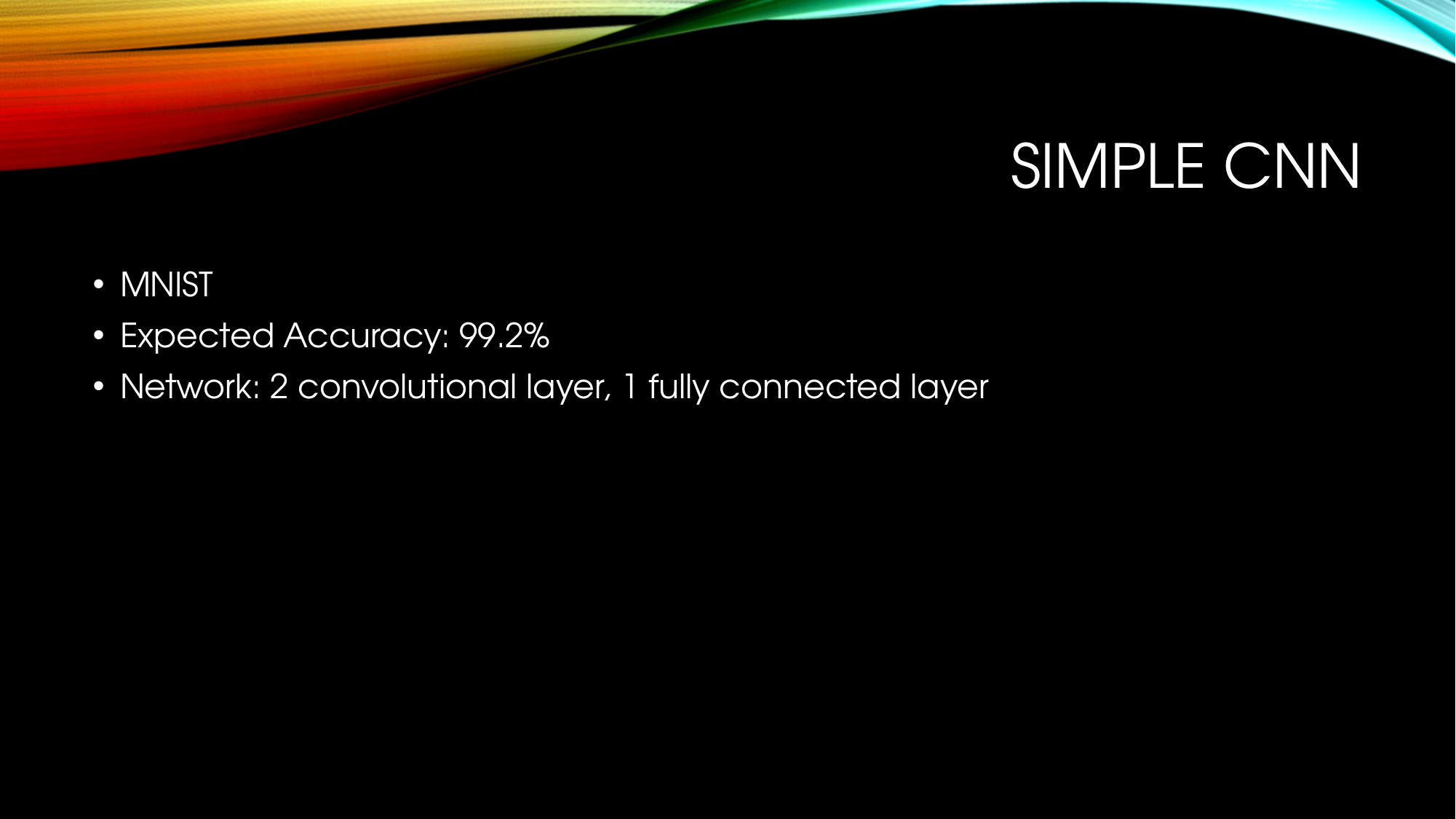

# Simple CNN
MNIST
Expected Accuracy: 99.2%
Network: 2 convolutional layer, 1 fully connected layer